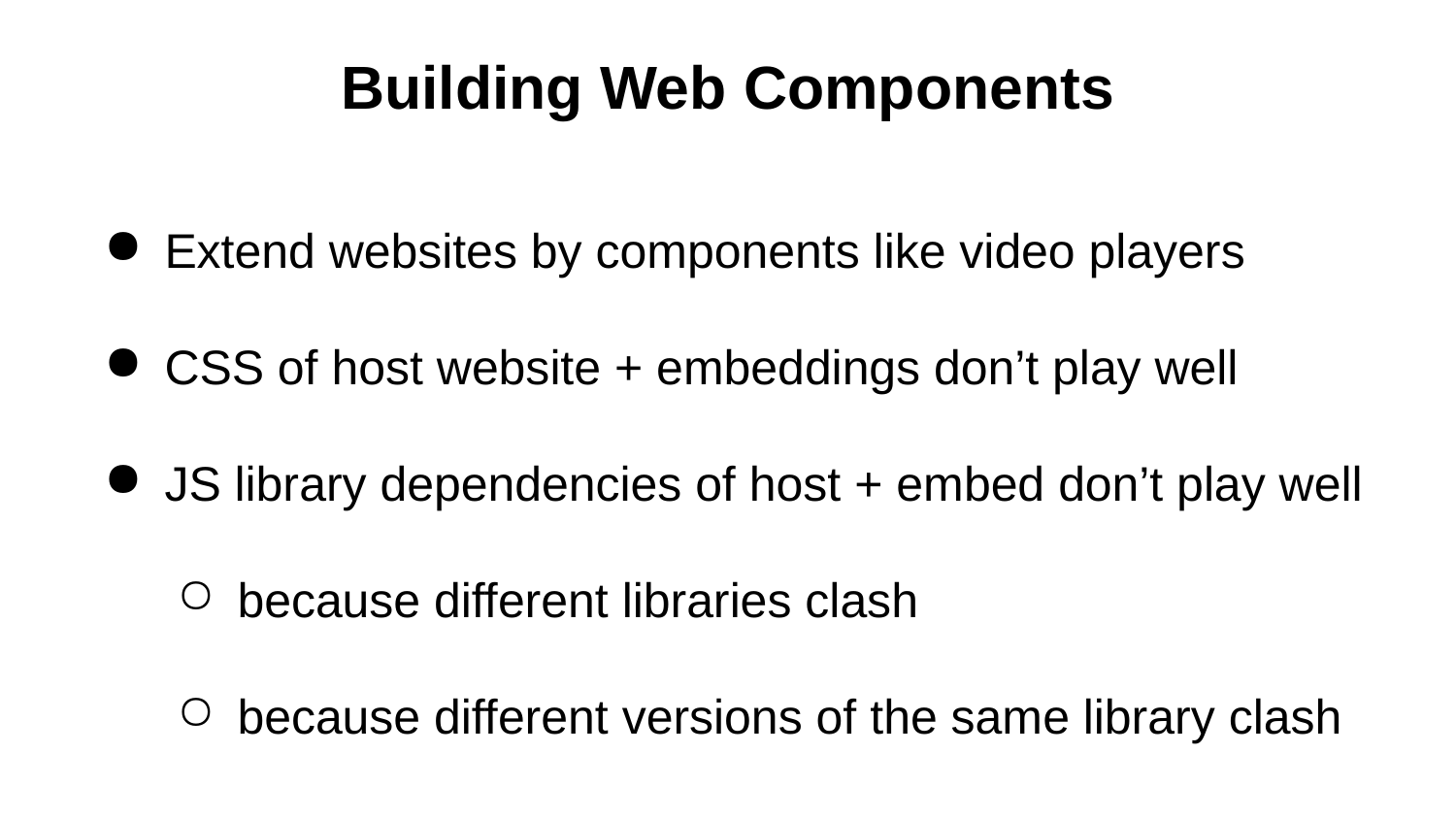

Building Web Components
Extend websites by components like video players

CSS of host website + embeddings don’t play well

JS library dependencies of host + embed don’t play well

because different libraries clash

because different versions of the same library clash